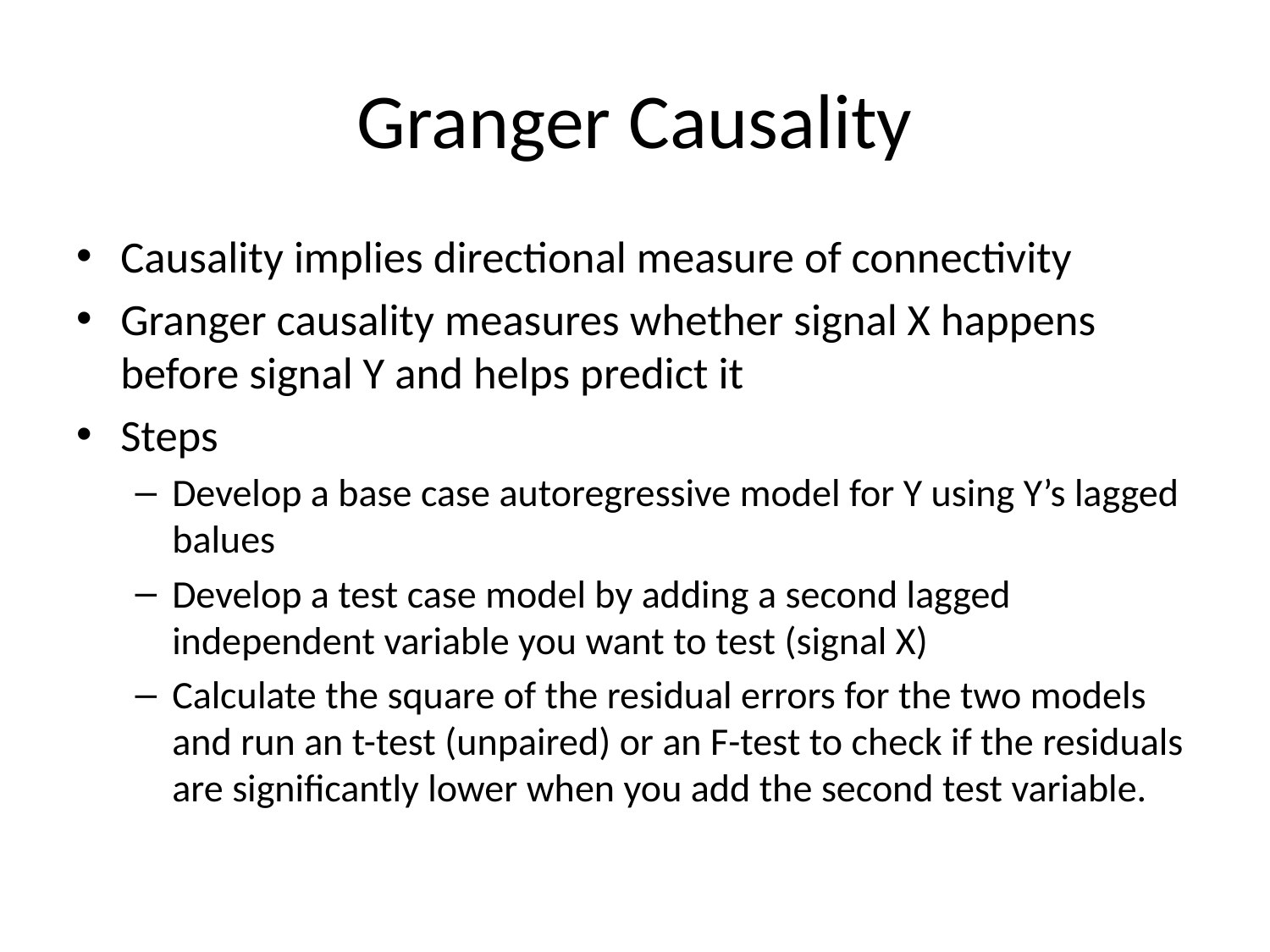

# Granger Causality
Causality implies directional measure of connectivity
Granger causality measures whether signal X happens before signal Y and helps predict it
Steps
Develop a base case autoregressive model for Y using Y’s lagged balues
Develop a test case model by adding a second lagged independent variable you want to test (signal X)
Calculate the square of the residual errors for the two models and run an t-test (unpaired) or an F-test to check if the residuals are significantly lower when you add the second test variable.